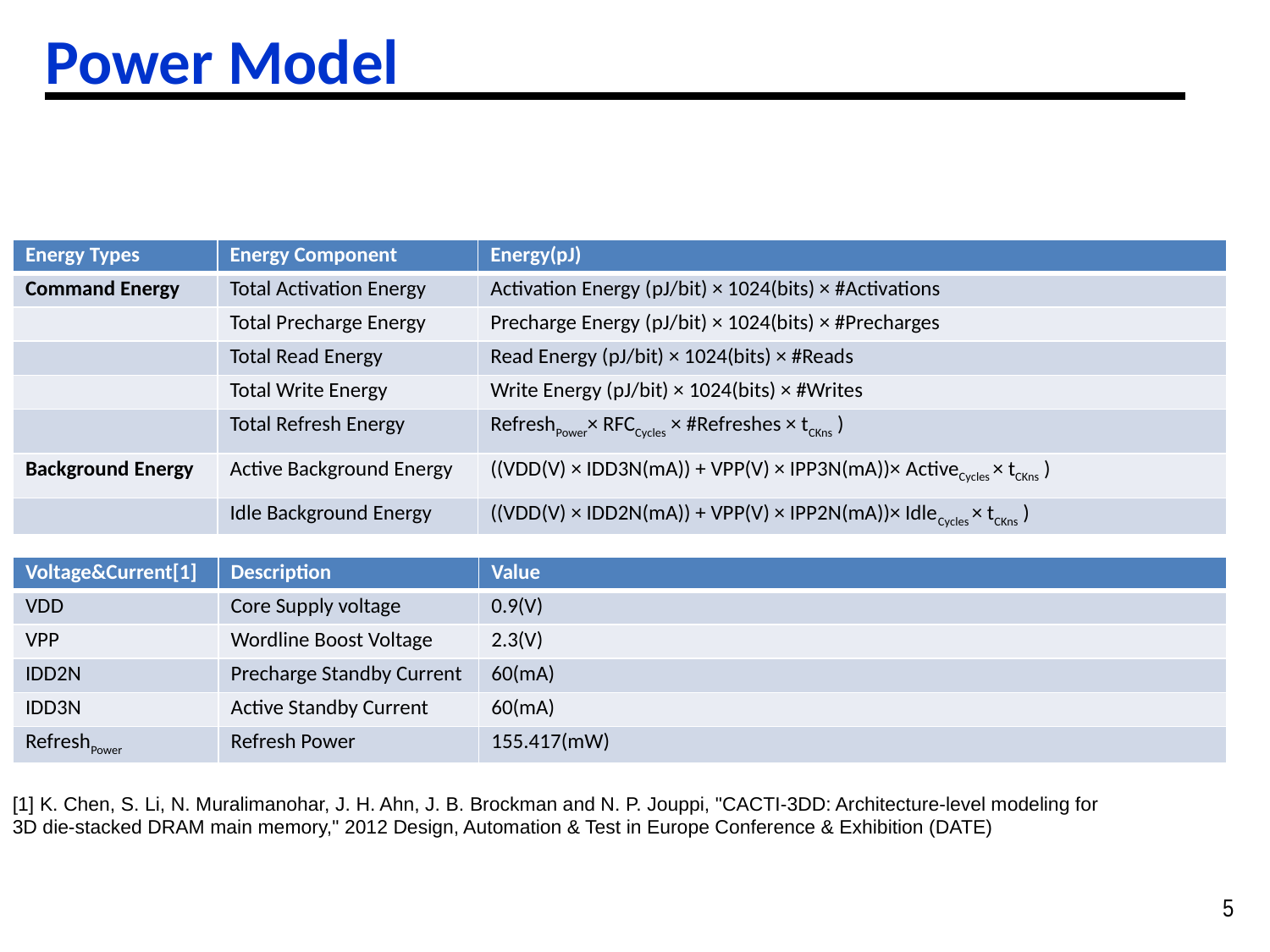

# Power Model
| Energy Types | Energy Component | Energy(pJ) |
| --- | --- | --- |
| Command Energy | Total Activation Energy | Activation Energy (pJ/bit) × 1024(bits) × #Activations |
|  | Total Precharge Energy | Precharge Energy (pJ/bit) × 1024(bits) × #Precharges |
|  | Total Read Energy | Read Energy (pJ/bit) × 1024(bits) × #Reads |
|  | Total Write Energy | Write Energy (pJ/bit) × 1024(bits) × #Writes |
|  | Total Refresh Energy | RefreshPower× RFCCycles × #Refreshes × tCKns ) |
| Background Energy | Active Background Energy | ((VDD(V) × IDD3N(mA)) + VPP(V) × IPP3N(mA))× ActiveCycles × tCKns ) |
|  | Idle Background Energy | ((VDD(V) × IDD2N(mA)) + VPP(V) × IPP2N(mA))× IdleCycles × tCKns ) |
| Voltage&Current[1] | Description | Value |
| --- | --- | --- |
| VDD | Core Supply voltage | 0.9(V) |
| VPP | Wordline Boost Voltage | 2.3(V) |
| IDD2N | Precharge Standby Current | 60(mA) |
| IDD3N | Active Standby Current | 60(mA) |
| RefreshPower | Refresh Power | 155.417(mW) |
[1] K. Chen, S. Li, N. Muralimanohar, J. H. Ahn, J. B. Brockman and N. P. Jouppi, "CACTI-3DD: Architecture-level modeling for 3D die-stacked DRAM main memory," 2012 Design, Automation & Test in Europe Conference & Exhibition (DATE)